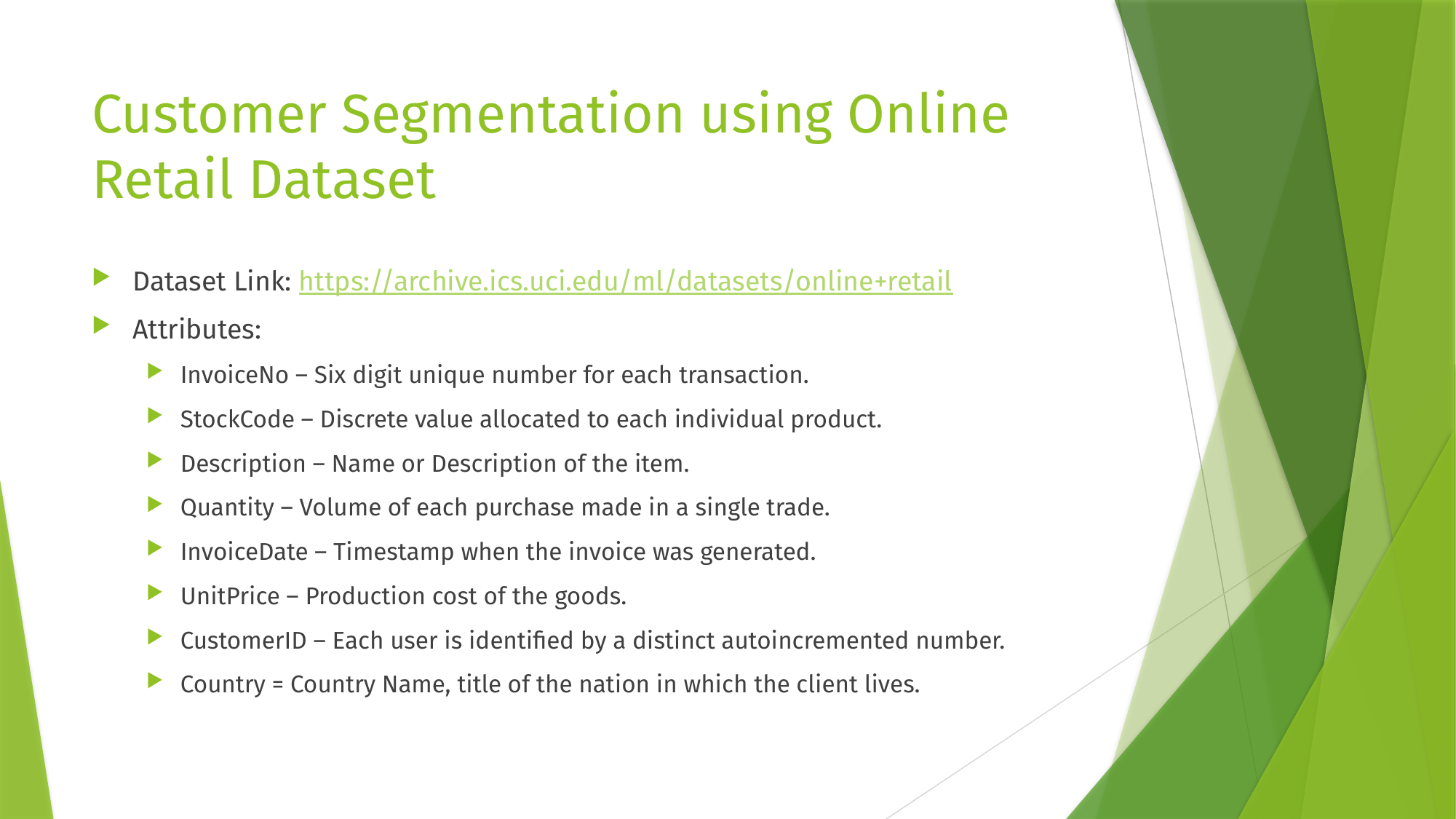

# Customer Segmentation using Online Retail Dataset
Dataset Link: https://archive.ics.uci.edu/ml/datasets/online+retail
Attributes:
InvoiceNo – Six digit unique number for each transaction.
StockCode – Discrete value allocated to each individual product.
Description – Name or Description of the item.
Quantity – Volume of each purchase made in a single trade.
InvoiceDate – Timestamp when the invoice was generated.
UnitPrice – Production cost of the goods.
CustomerID – Each user is identified by a distinct autoincremented number.
Country = Country Name, title of the nation in which the client lives.